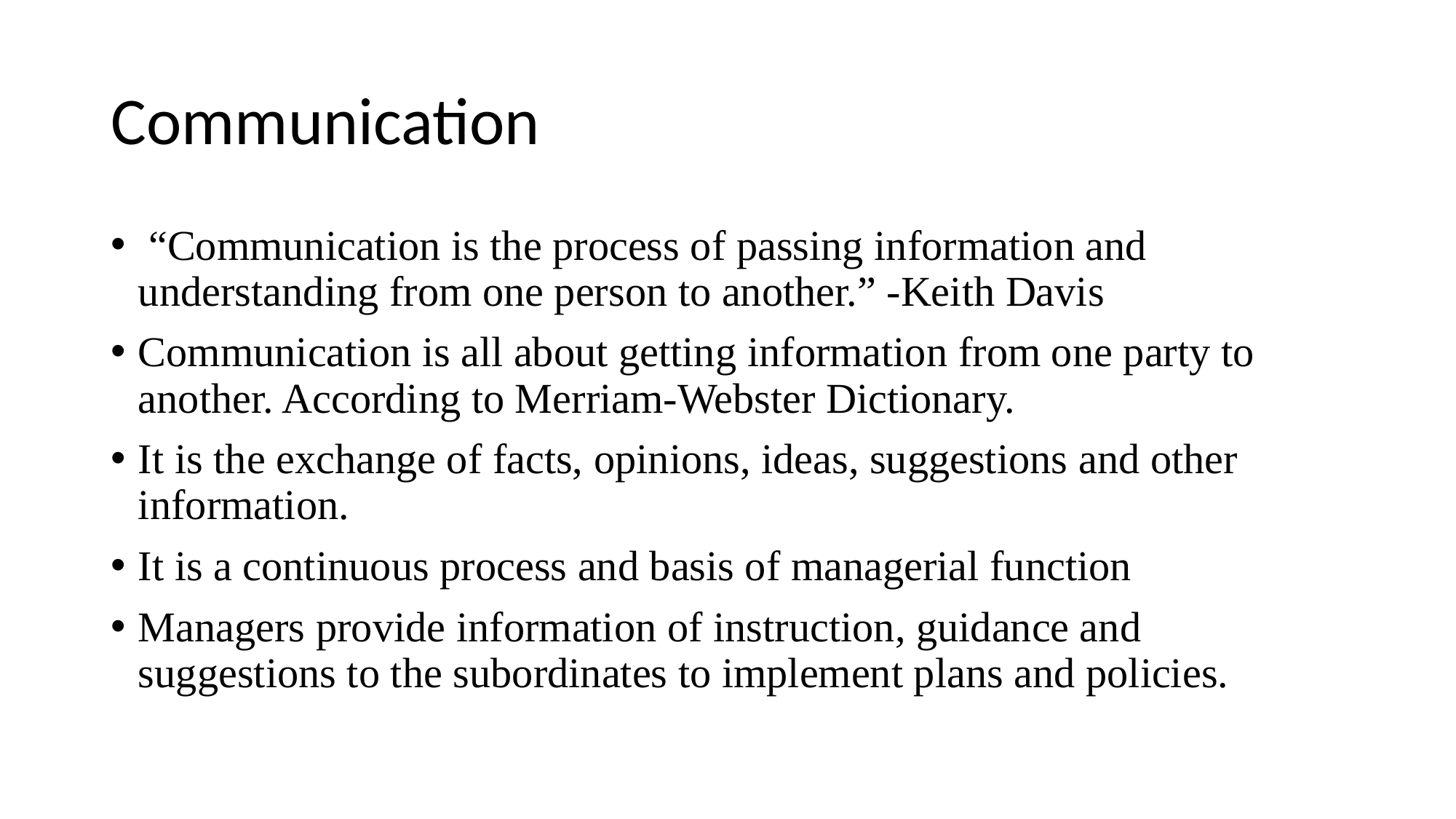

# Communication
 “Communication is the process of passing information and understanding from one person to another.” -Keith Davis
Communication is all about getting information from one party to another. According to Merriam-Webster Dictionary.
It is the exchange of facts, opinions, ideas, suggestions and other information.
It is a continuous process and basis of managerial function
Managers provide information of instruction, guidance and suggestions to the subordinates to implement plans and policies.